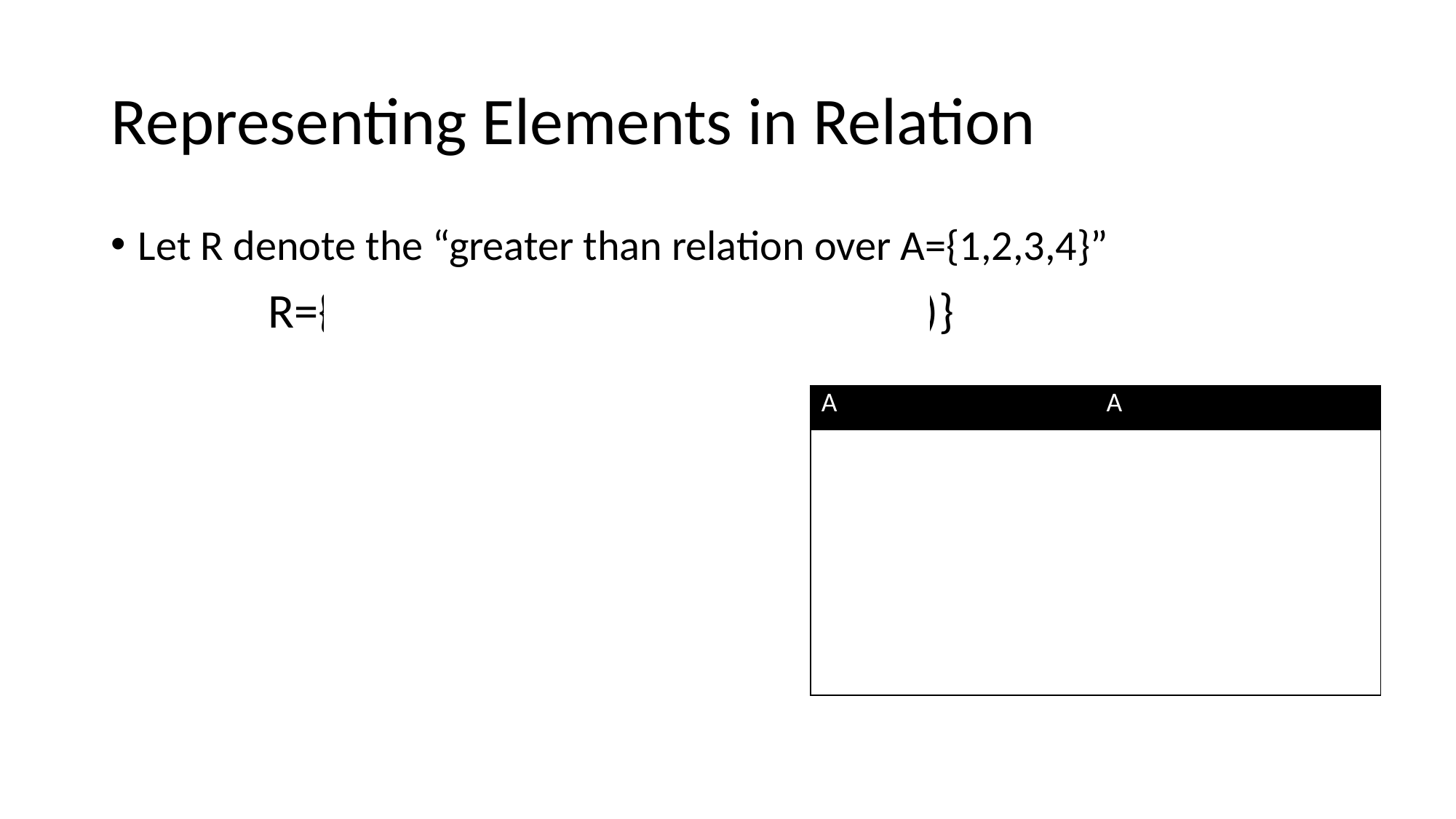

# Representing Elements in Relation
Let R denote the “greater than relation over A={1,2,3,4}”

R={(4,1),(4,2),(4,3),(3,1),(3,2),(2,1)}

| A | A |
| --- | --- |
|  |  |
|  |  |
|  |  |
|  |  |
|  |  |
|  |  |